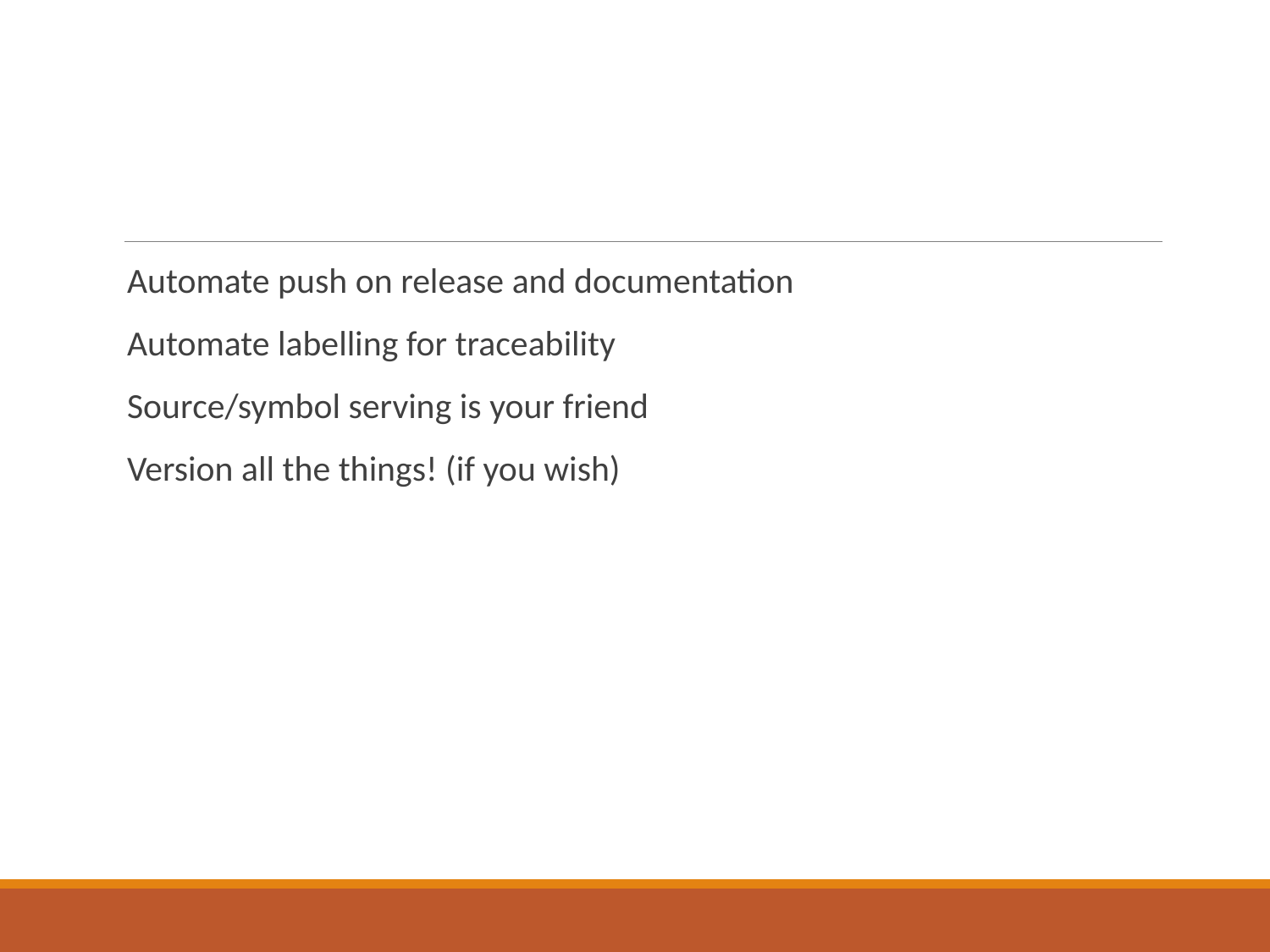

# DevOps Considerations
Automate push on release and documentation
Automate labelling for traceability
Source/symbol serving is your friend
Version all the things! (if you wish)